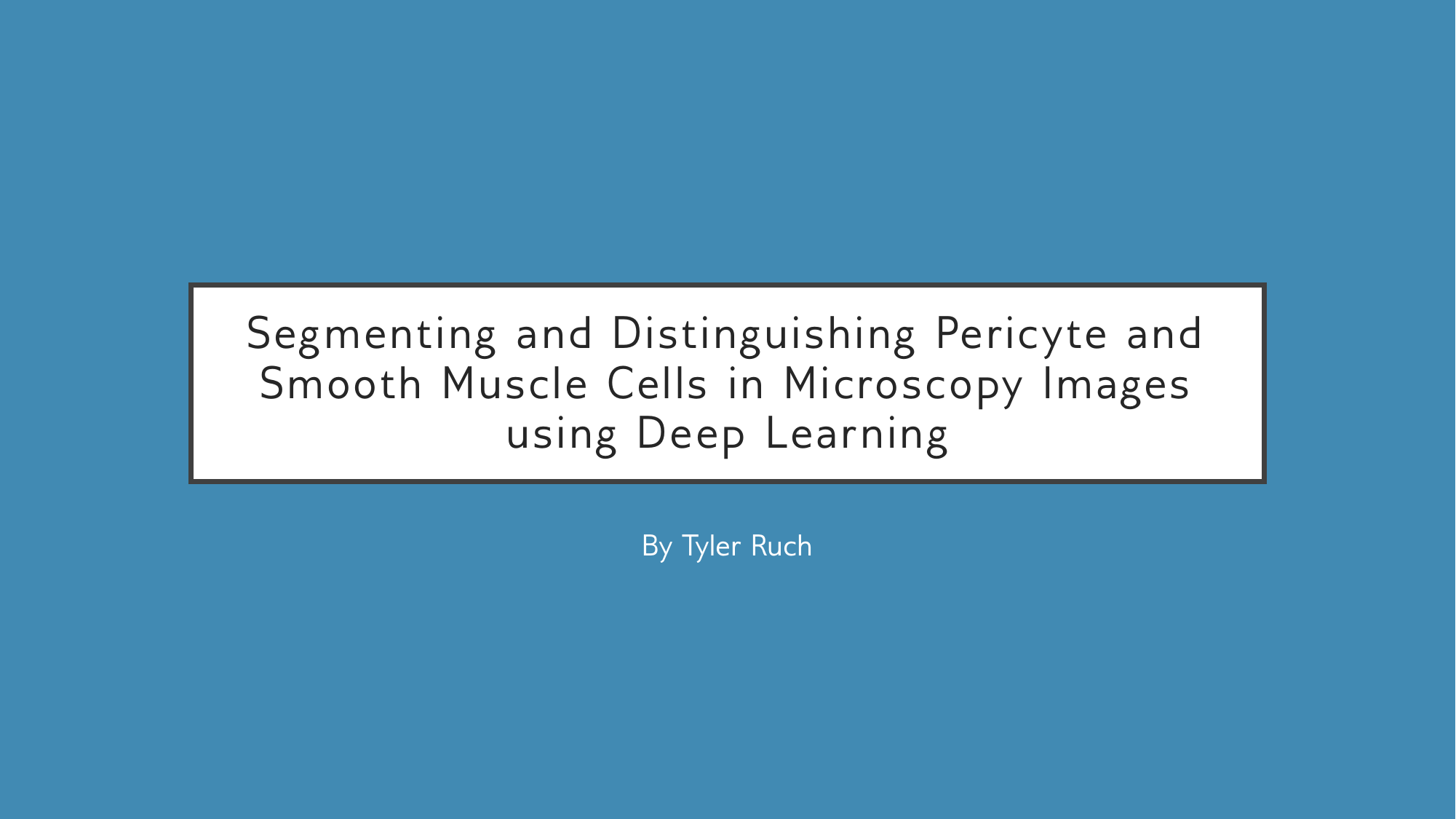

# Segmenting and Distinguishing Pericyte and Smooth Muscle Cells in Microscopy Images using Deep Learning
By Tyler Ruch